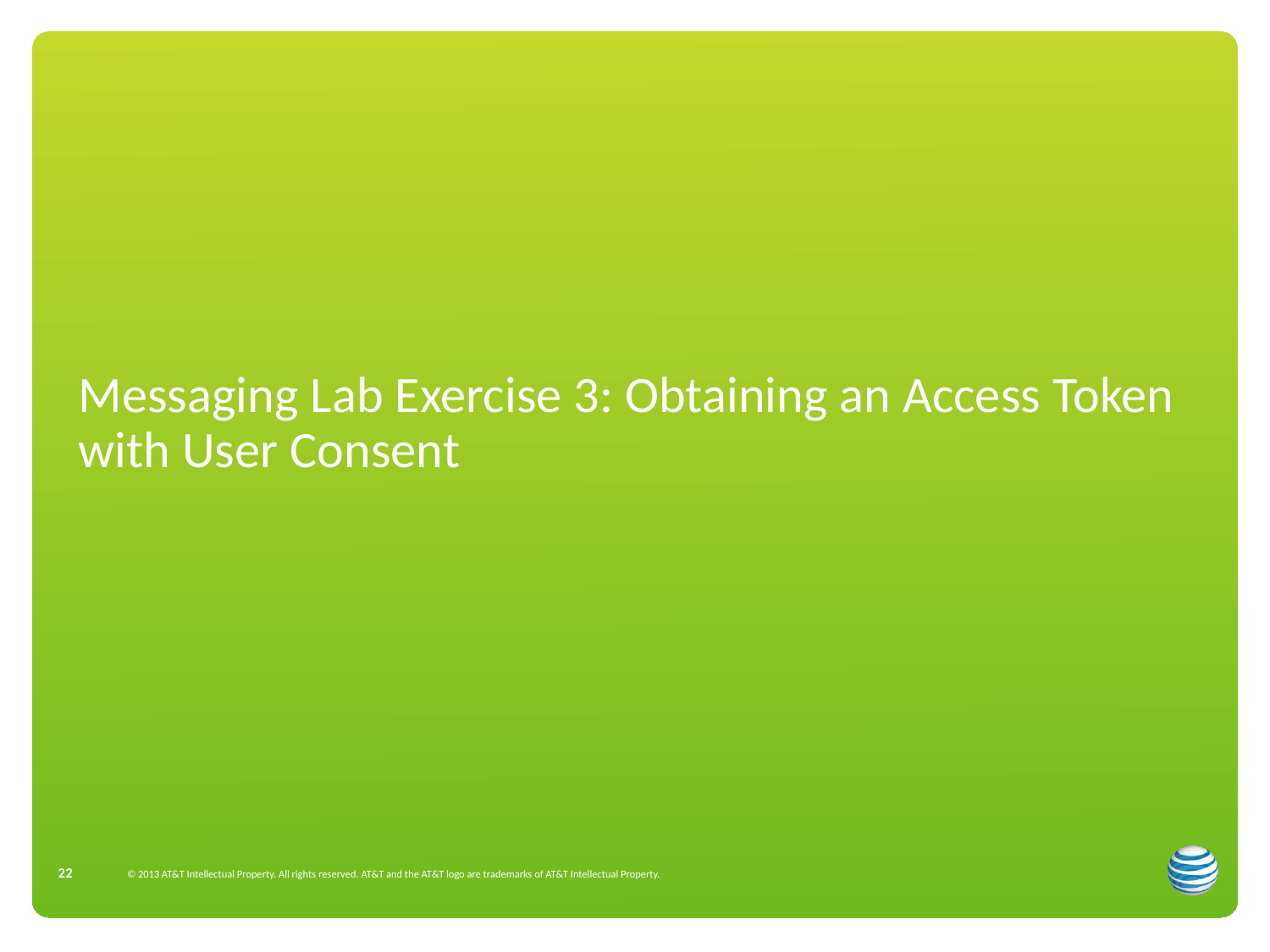

# Messaging Lab Exercise 3: Obtaining an Access Token with User Consent

22
© 2013 AT&T Intellectual Property. All rights reserved. AT&T and the AT&T logo are trademarks of AT&T Intellectual Property.